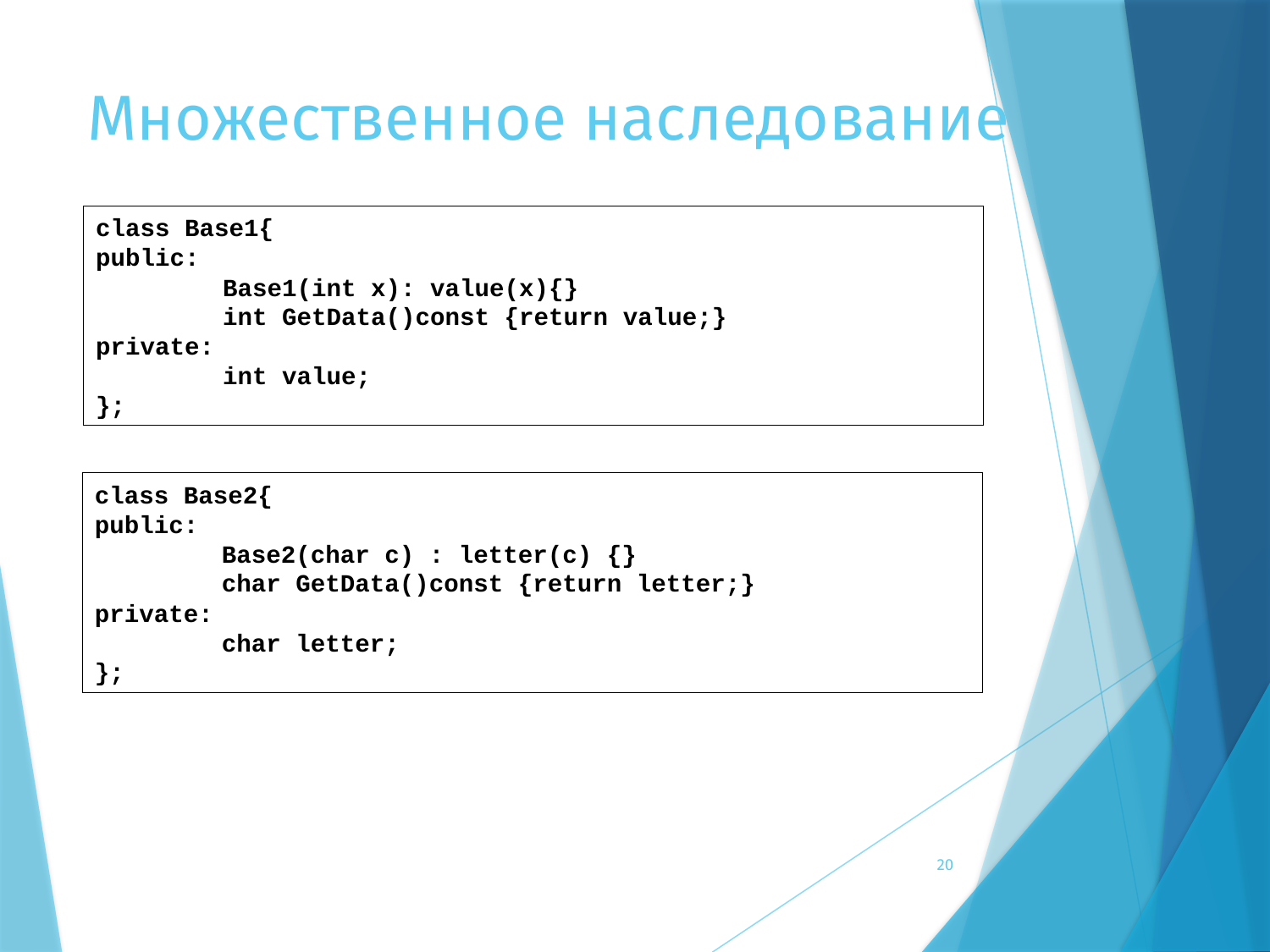

# Множественное наследование
class Base1{
public:
	Base1(int x): value(x){}
	int GetData()const {return value;}
private:
	int value;
};
class Base2{
public:
	Base2(char c) : letter(c) {}
	char GetData()const {return letter;}
private:
	char letter;
};
20